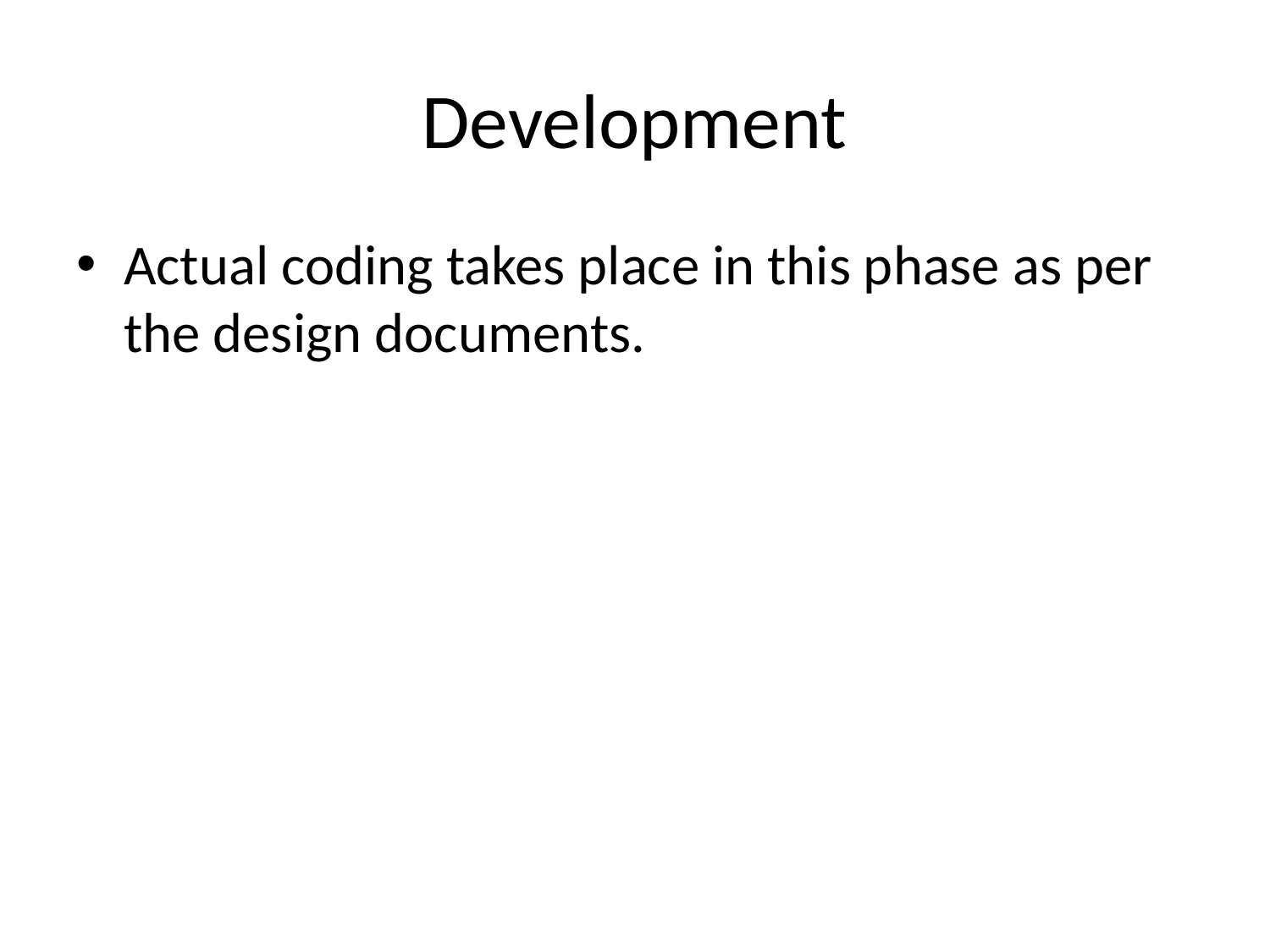

# Development
Actual coding takes place in this phase as per the design documents.